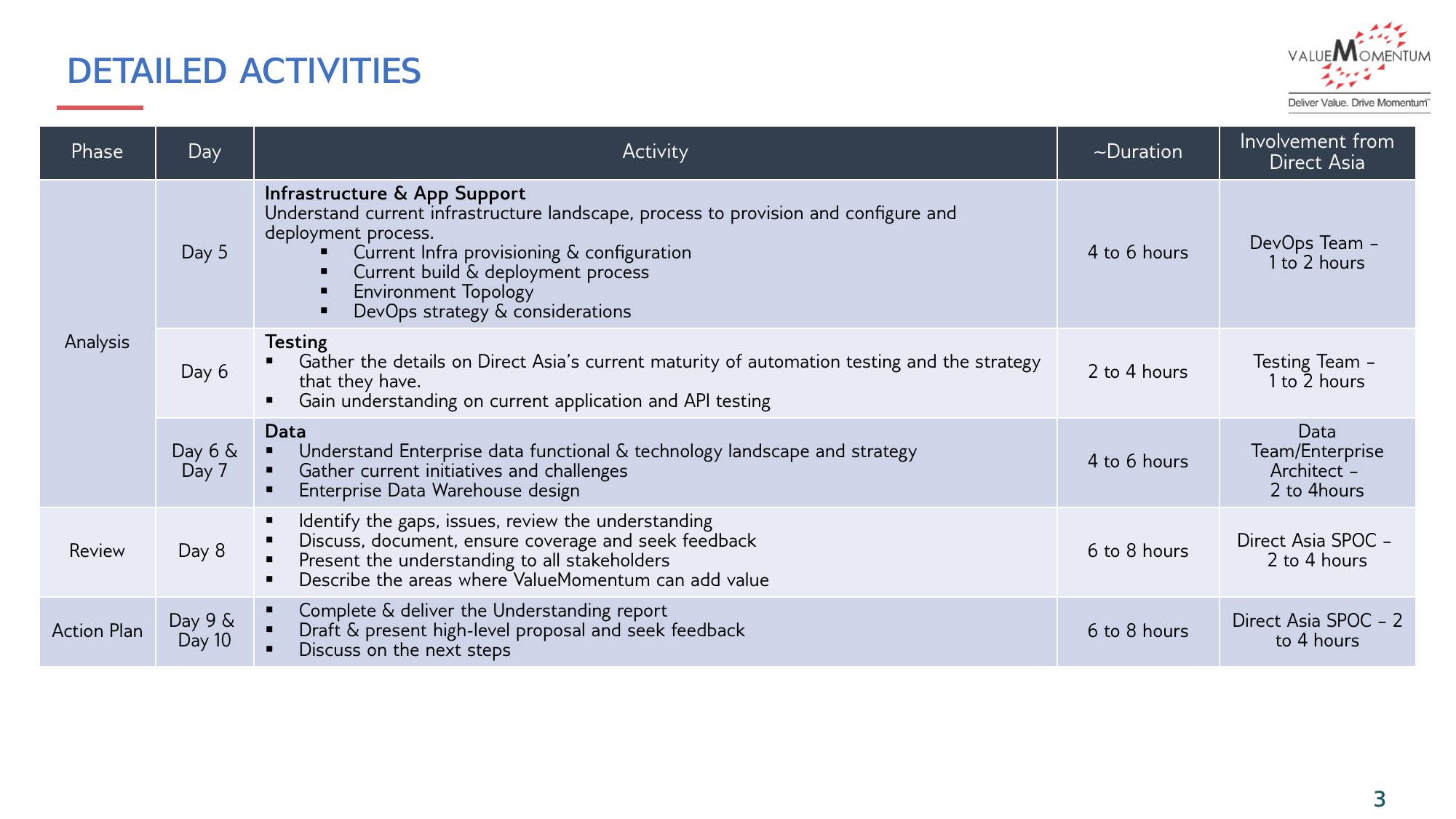

# Detailed activities
| Phase | Day | Activity | ~Duration | Involvement from Direct Asia |
| --- | --- | --- | --- | --- |
| Analysis | Day 5 | Infrastructure & App Support Understand current infrastructure landscape, process to provision and configure and deployment process. Current Infra provisioning & configuration Current build & deployment process Environment Topology DevOps strategy & considerations | 4 to 6 hours | DevOps Team – 1 to 2 hours |
|  | Day 6 | Testing Gather the details on Direct Asia’s current maturity of automation testing and the strategy that they have. Gain understanding on current application and API testing | 2 to 4 hours | Testing Team – 1 to 2 hours |
|  | Day 6 & Day 7 | Data Understand Enterprise data functional & technology landscape and strategy Gather current initiatives and challenges Enterprise Data Warehouse design | 4 to 6 hours | Data Team/Enterprise Architect – 2 to 4hours |
| Review | Day 8 | Identify the gaps, issues, review the understanding Discuss, document, ensure coverage and seek feedback Present the understanding to all stakeholders Describe the areas where ValueMomentum can add value | 6 to 8 hours | Direct Asia SPOC – 2 to 4 hours |
| Action Plan | Day 9 & Day 10 | Complete & deliver the Understanding report Draft & present high-level proposal and seek feedback Discuss on the next steps | 6 to 8 hours | Direct Asia SPOC – 2 to 4 hours |